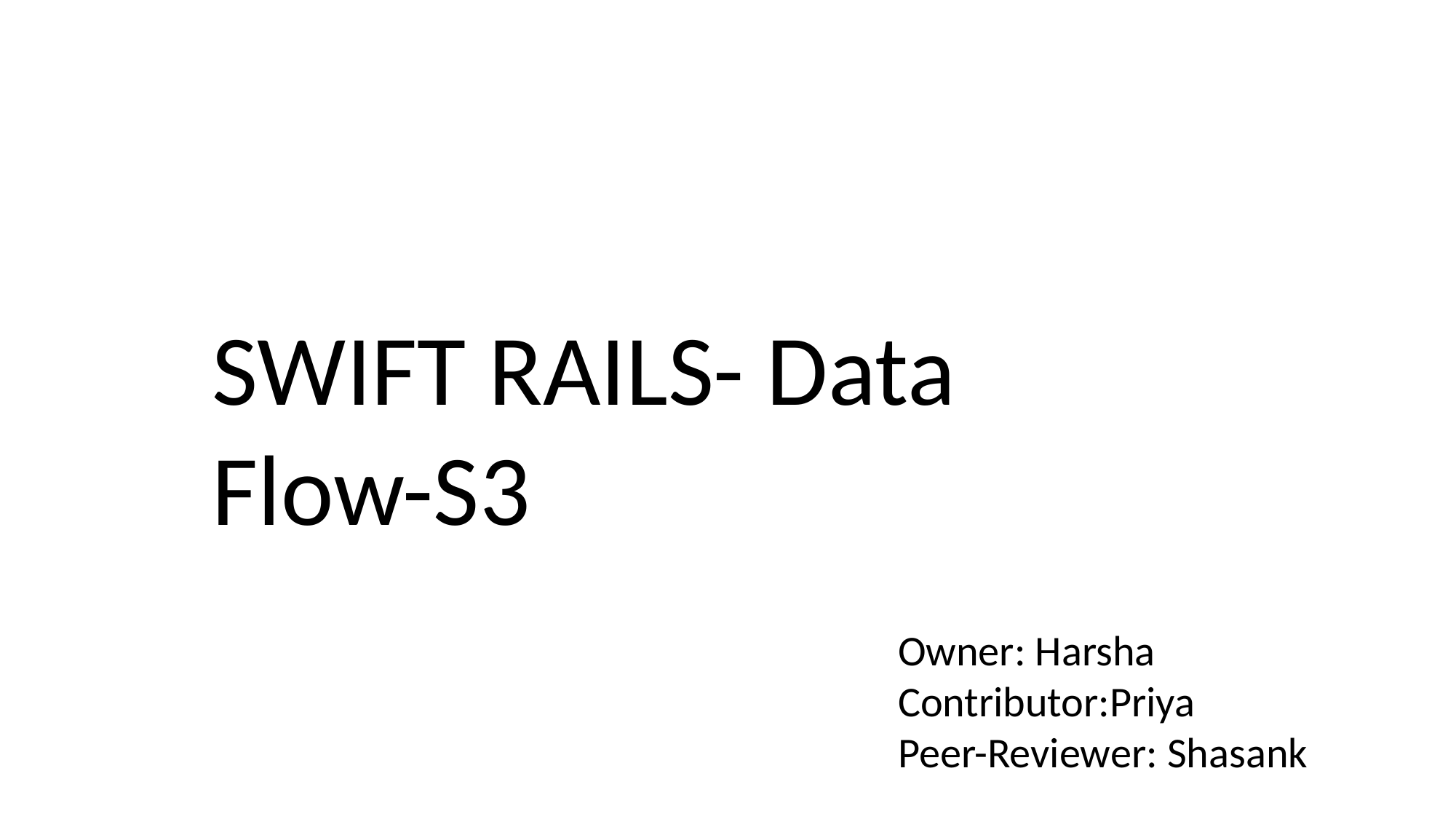

SWIFT RAILS- Data Flow-S3

Owner: Harsha
Contributor:Priya
Peer-Reviewer: Shasank